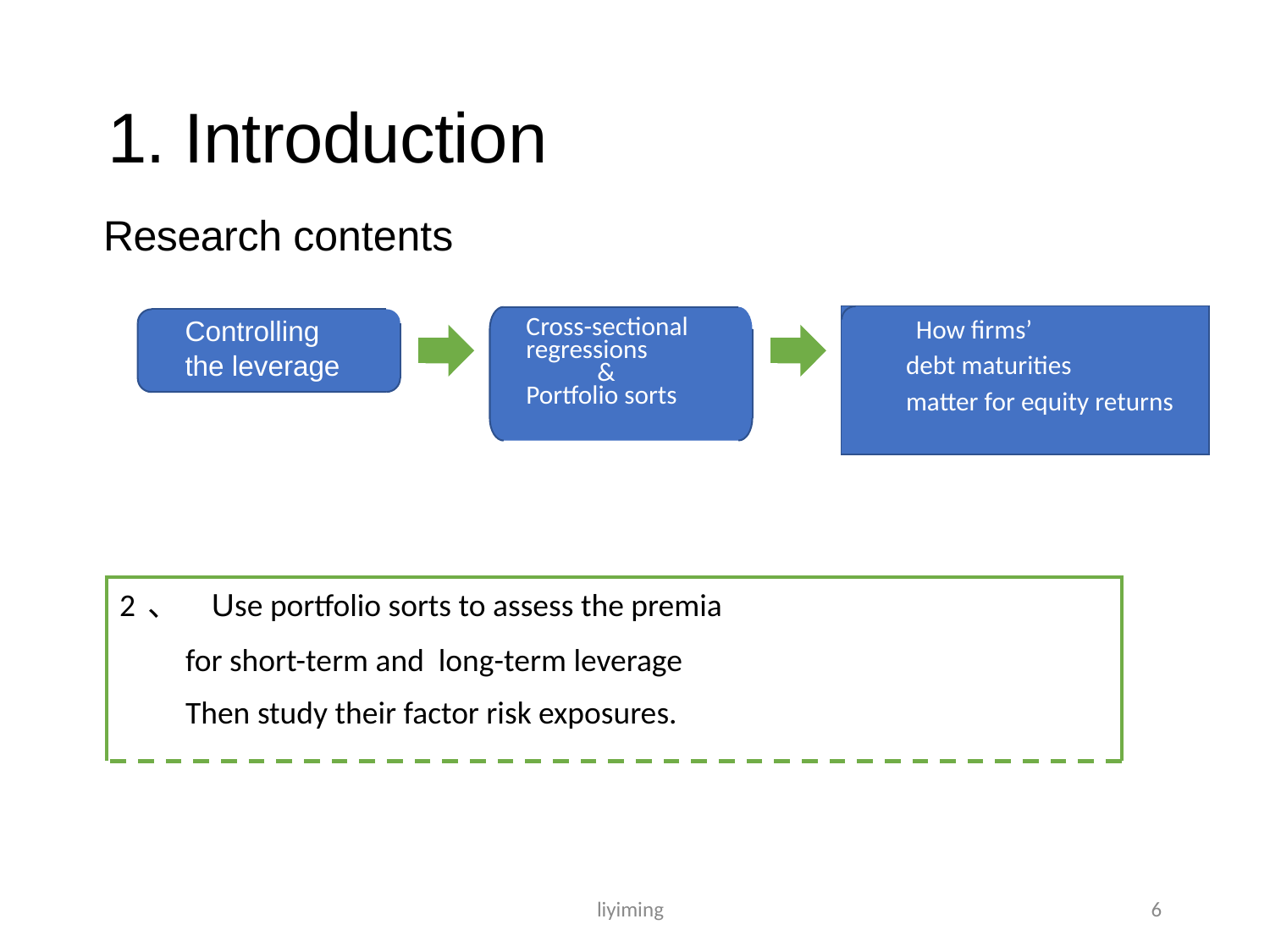

1. Introduction
Research contents
| How firms’ debt maturities matter for equity returns |
| --- |

Cross-sectional regressions
            &
Portfolio sorts

Controlling the leverage

| 2 、 Use portfolio sorts to assess the premia for short-term and long-term leverage Then study their factor risk exposures. |
| --- |

liyiming                                                                                                    6